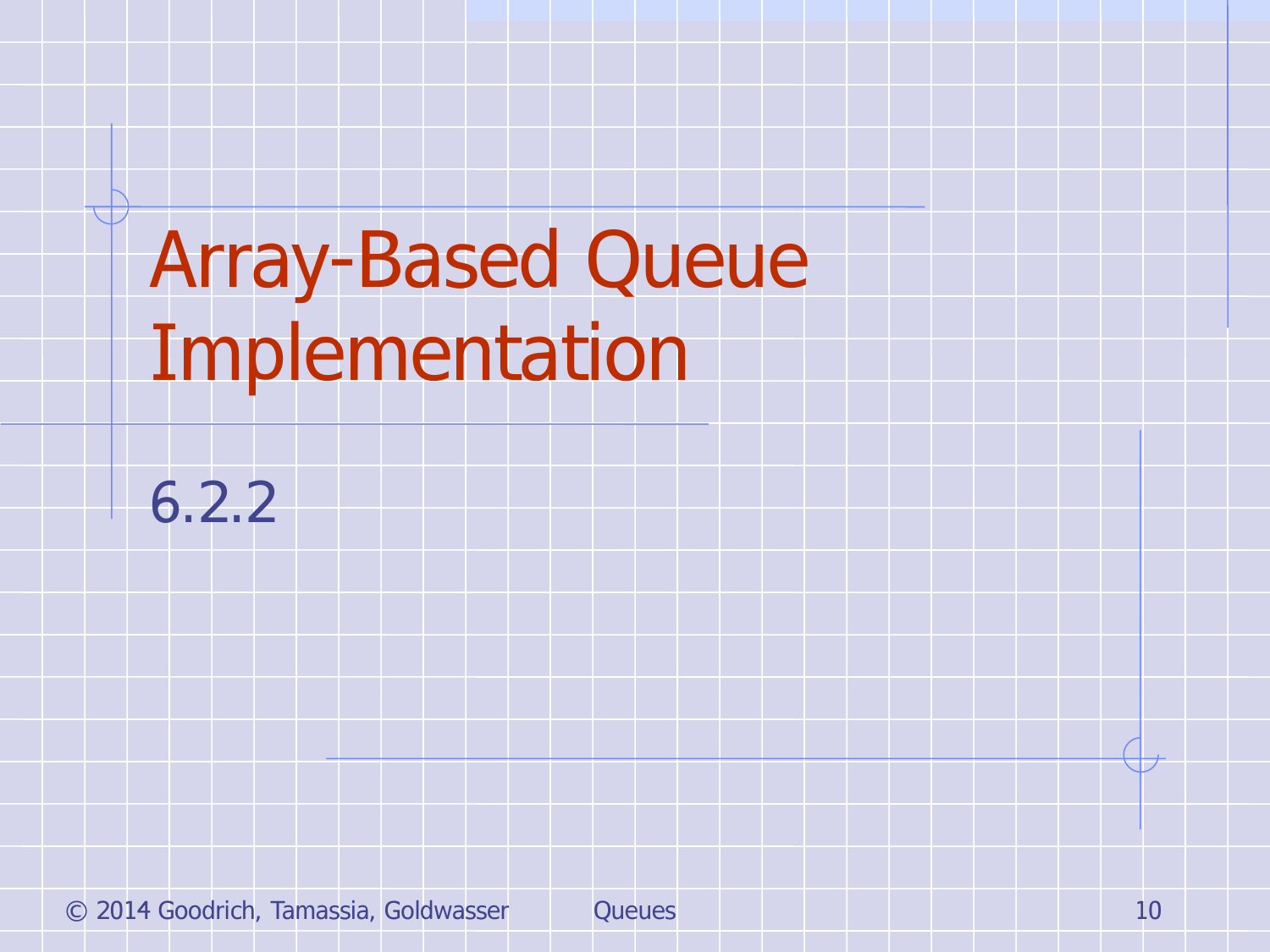

# Array-Based Queue Implementation
6.2.2
© 2014 Goodrich, Tamassia, Goldwasser
Queues
10